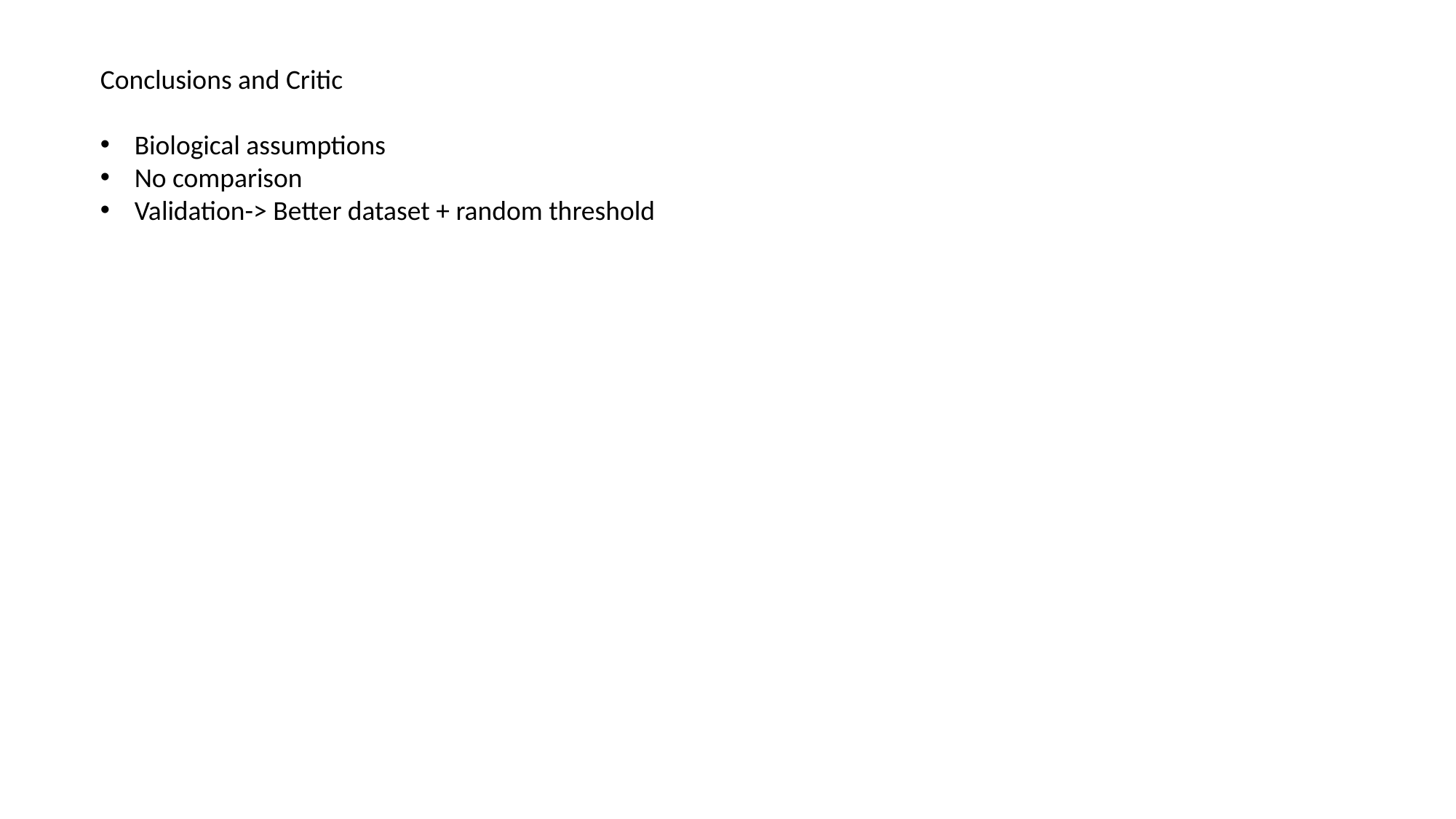

Conclusions and Critic

Biological assumptions
No comparison
Validation-> Better dataset + random threshold